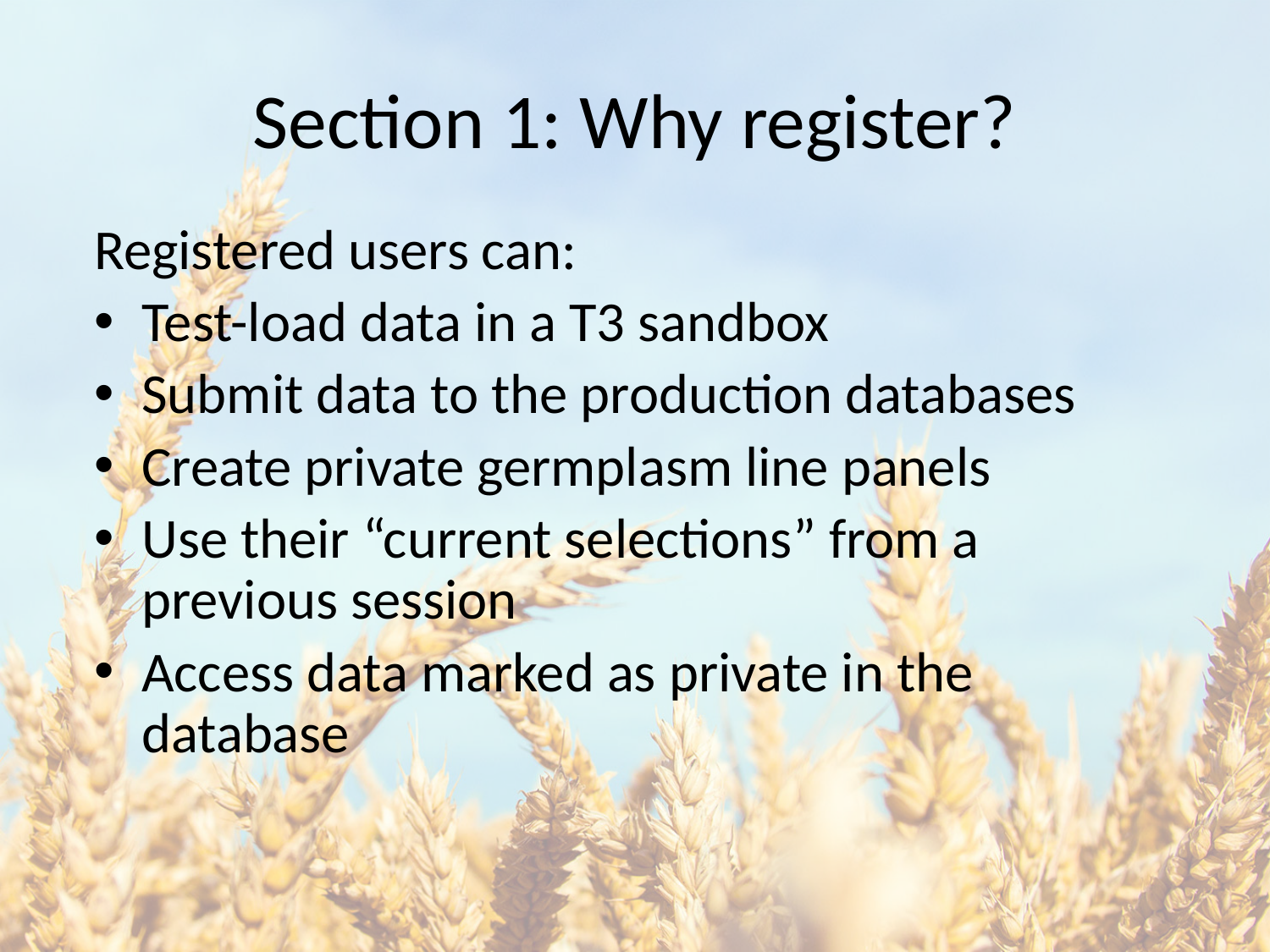

# Section 1: Why register?
Registered users can:
Test-load data in a T3 sandbox
Submit data to the production databases
Create private germplasm line panels
Use their “current selections” from a previous session
Access data marked as private in the database